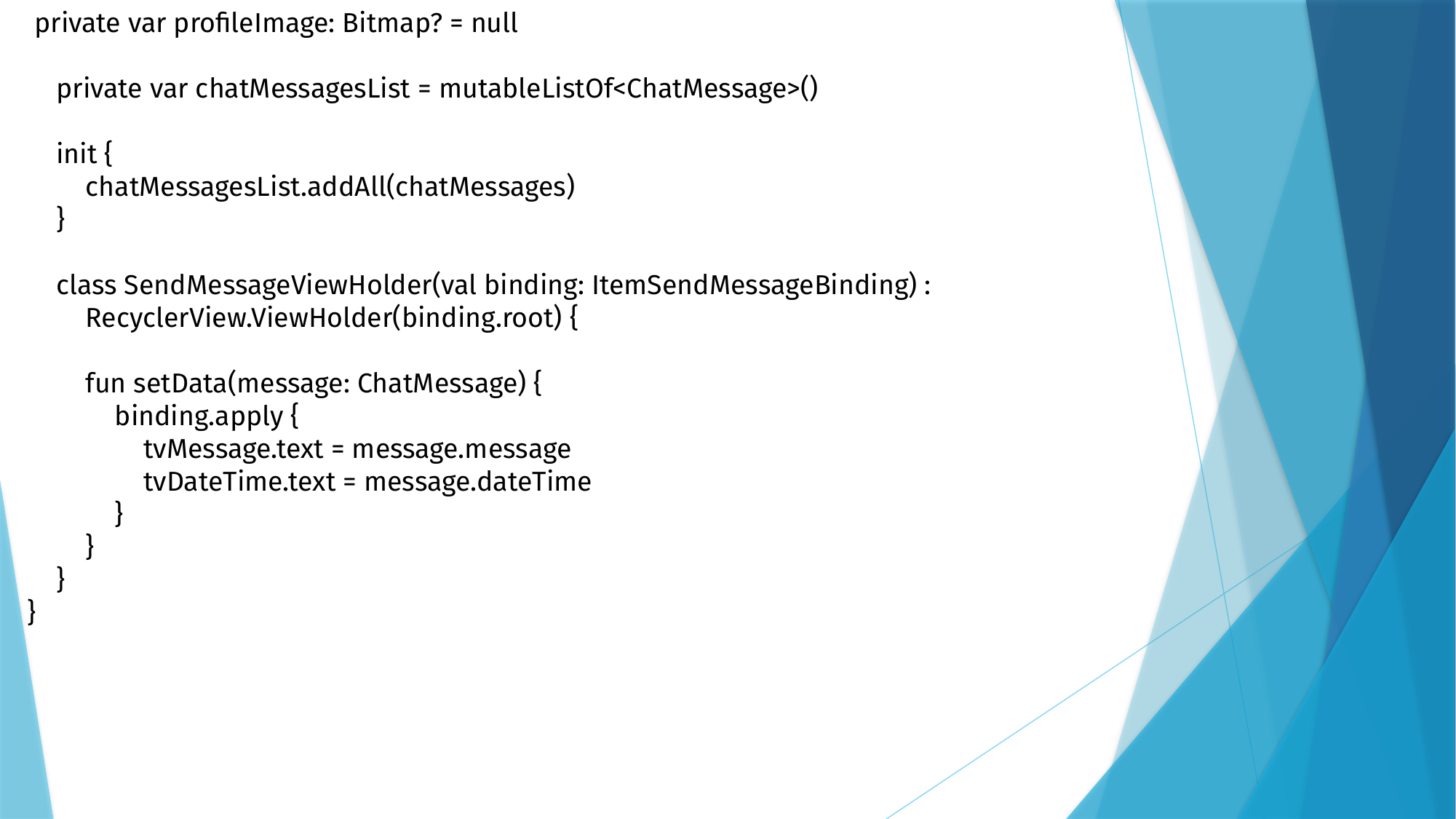

private var profileImage: Bitmap? = null

    private var chatMessagesList = mutableListOf<ChatMessage>()

    init {
        chatMessagesList.addAll(chatMessages)
    }

    class SendMessageViewHolder(val binding: ItemSendMessageBinding) :
        RecyclerView.ViewHolder(binding.root) {

        fun setData(message: ChatMessage) {
            binding.apply {
                tvMessage.text = message.message
                tvDateTime.text = message.dateTime
            }
        }
    }
}